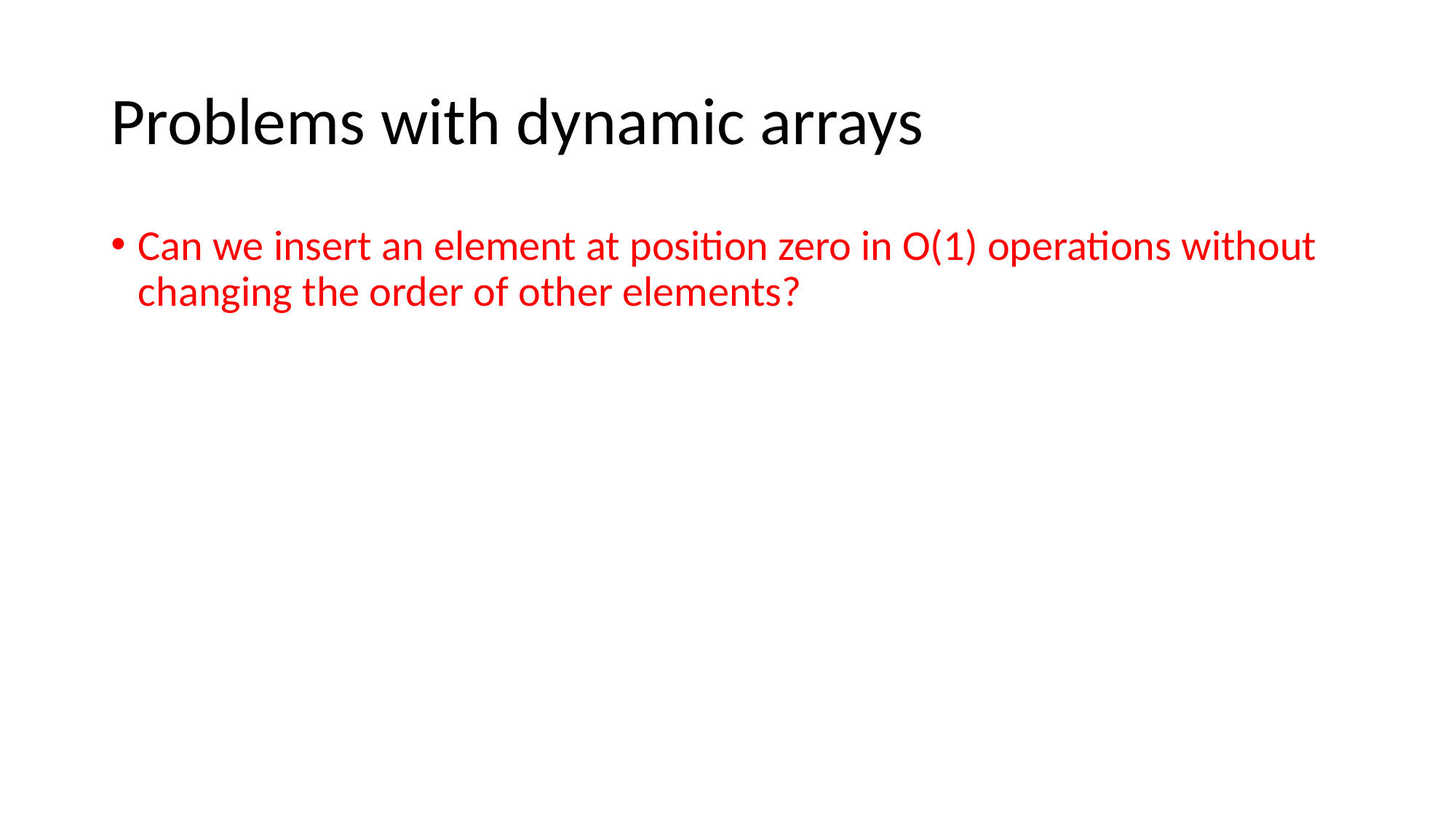

# Problems with dynamic arrays
Can we insert an element at position zero in O(1) operations without changing the order of other elements?